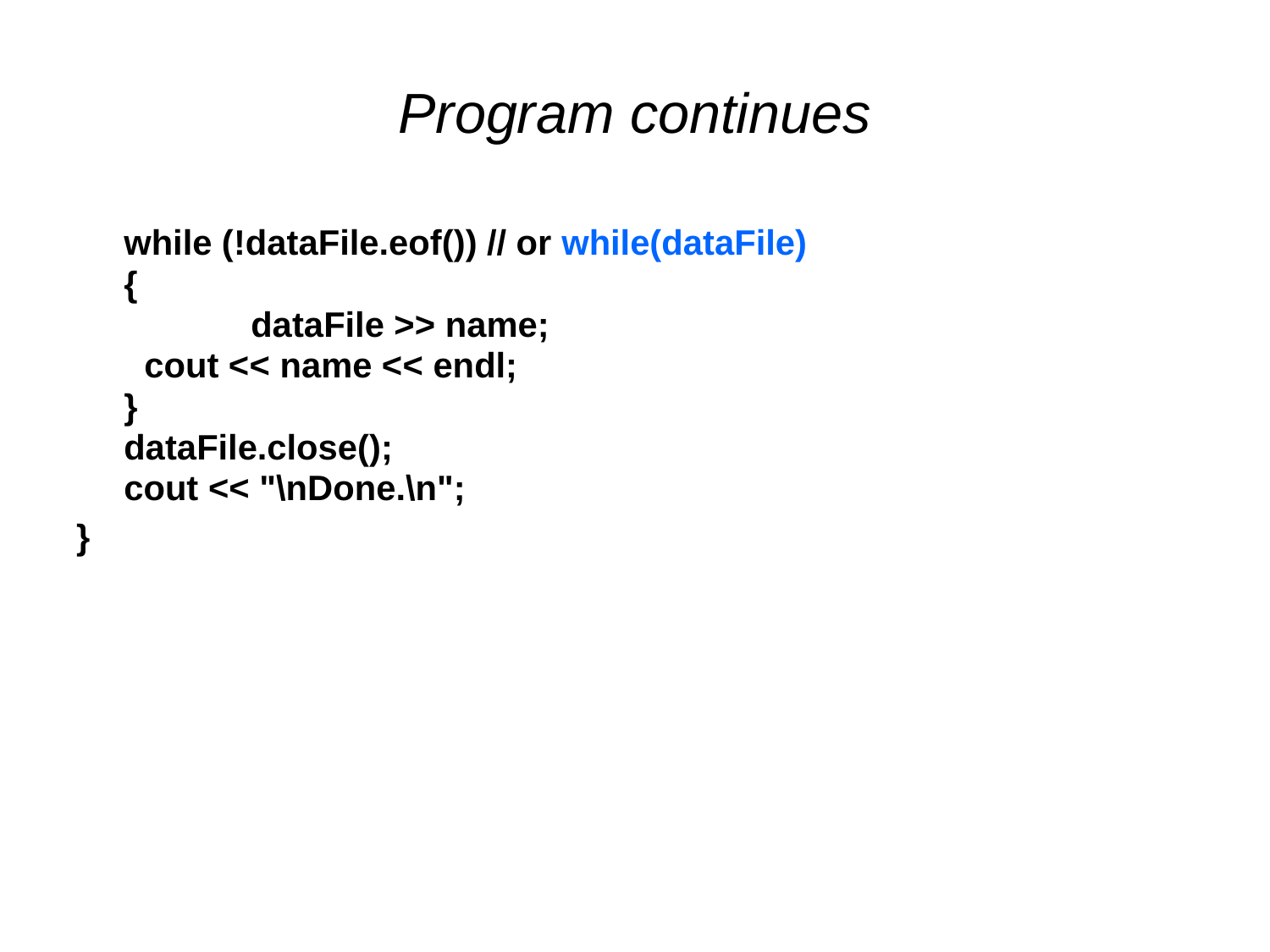

# Program continues
	while (!dataFile.eof()) // or while(dataFile)
	{
		dataFile >> name;
       cout << name << endl;
	}
	dataFile.close();
	cout << "\nDone.\n";
}